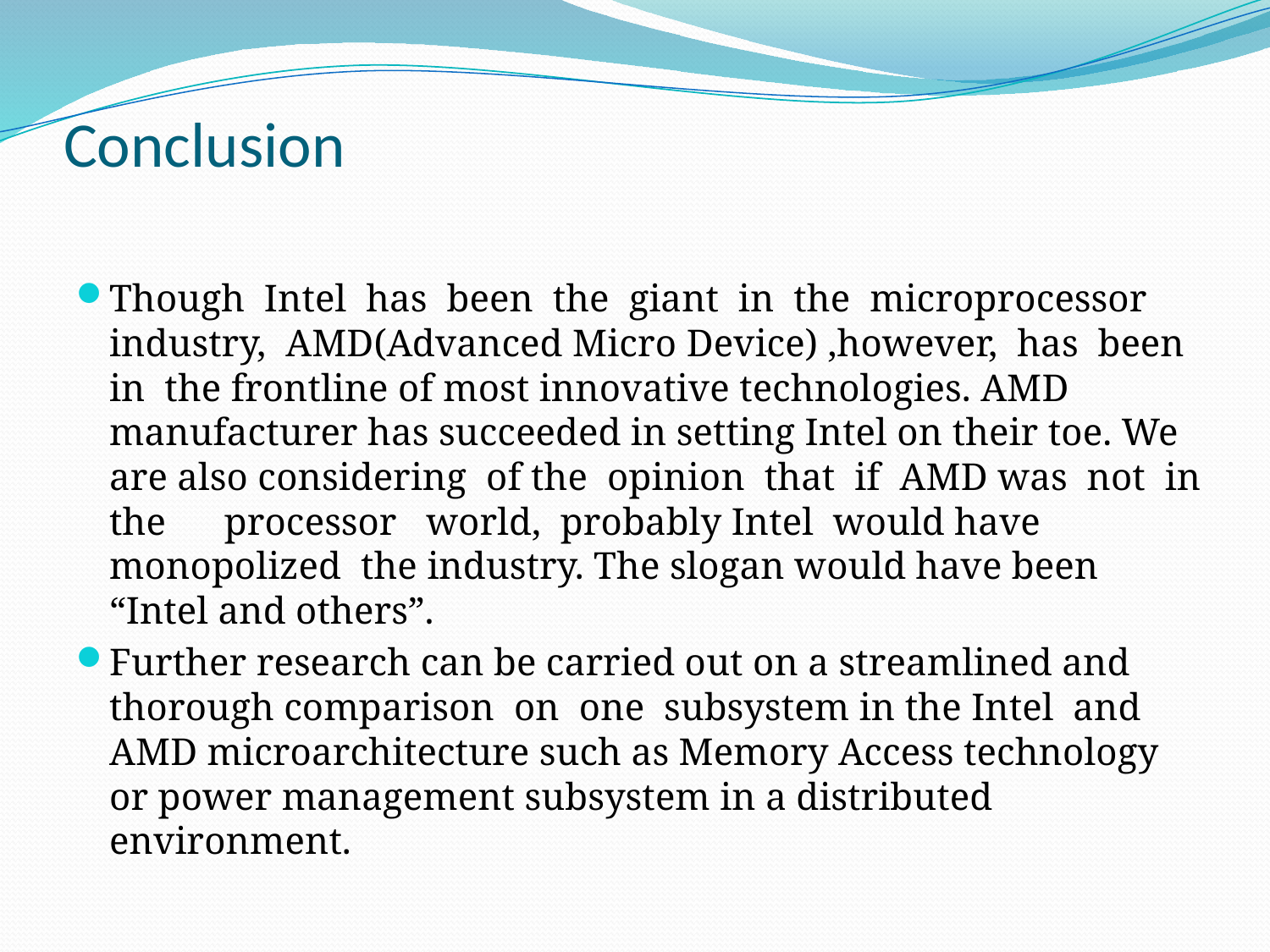

# Conclusion
Though  Intel  has  been  the  giant  in  the  microprocessor  industry,  AMD(Advanced Micro Device) ,however,  has  been  in  the frontline of most innovative technologies. AMD manufacturer has succeeded in setting Intel on their toe. We are also considering  of the  opinion  that  if  AMD was  not  in the      processor   world,  probably Intel  would have  monopolized  the industry. The slogan would have been “Intel and others”.
Further research can be carried out on a streamlined and thorough comparison  on  one  subsystem in the Intel  and AMD microarchitecture such as Memory Access technology or power management subsystem in a distributed environment.